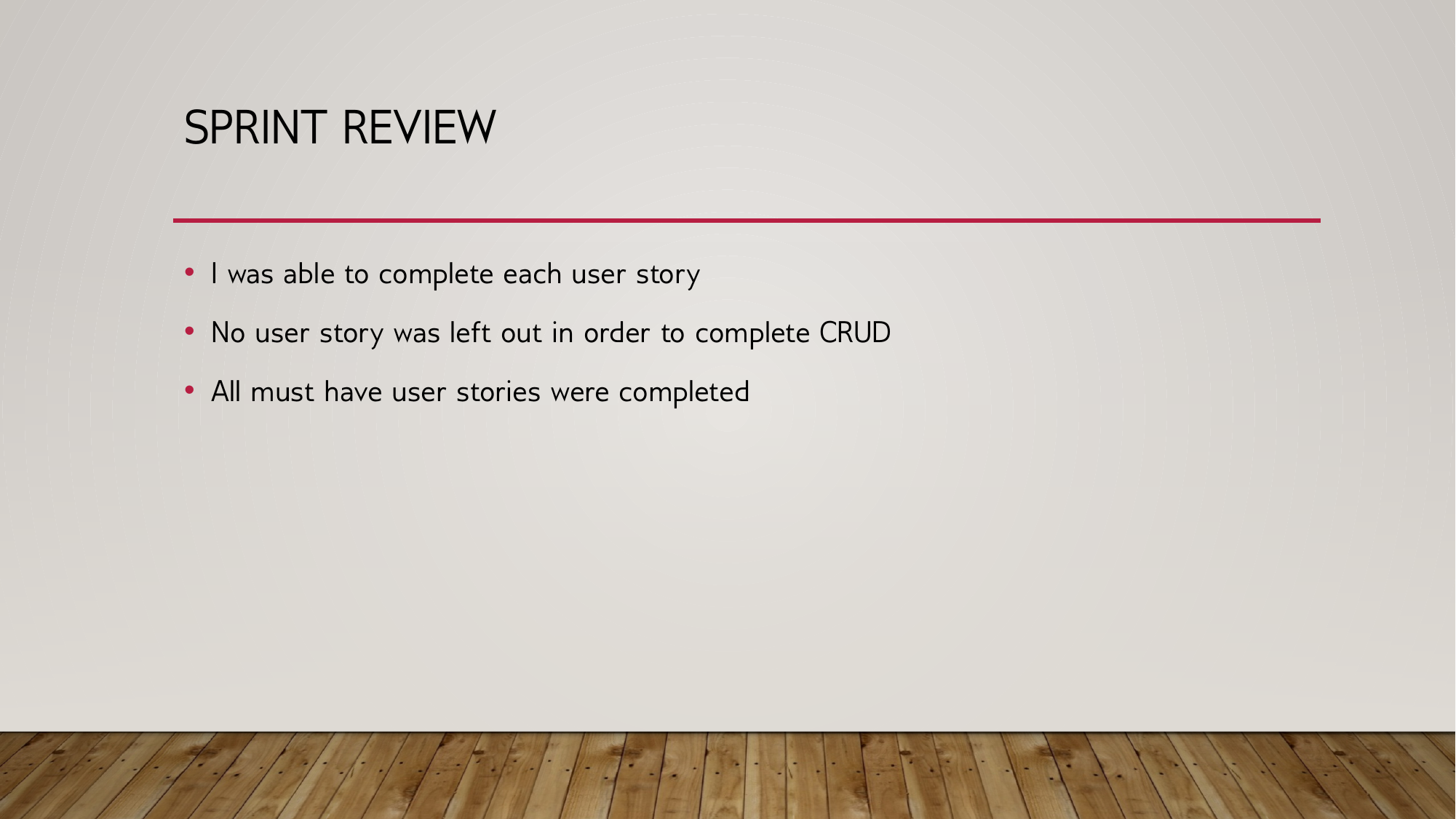

# SPRINT REVIEW
I was able to complete each user story
No user story was left out in order to complete CRUD
All must have user stories were completed